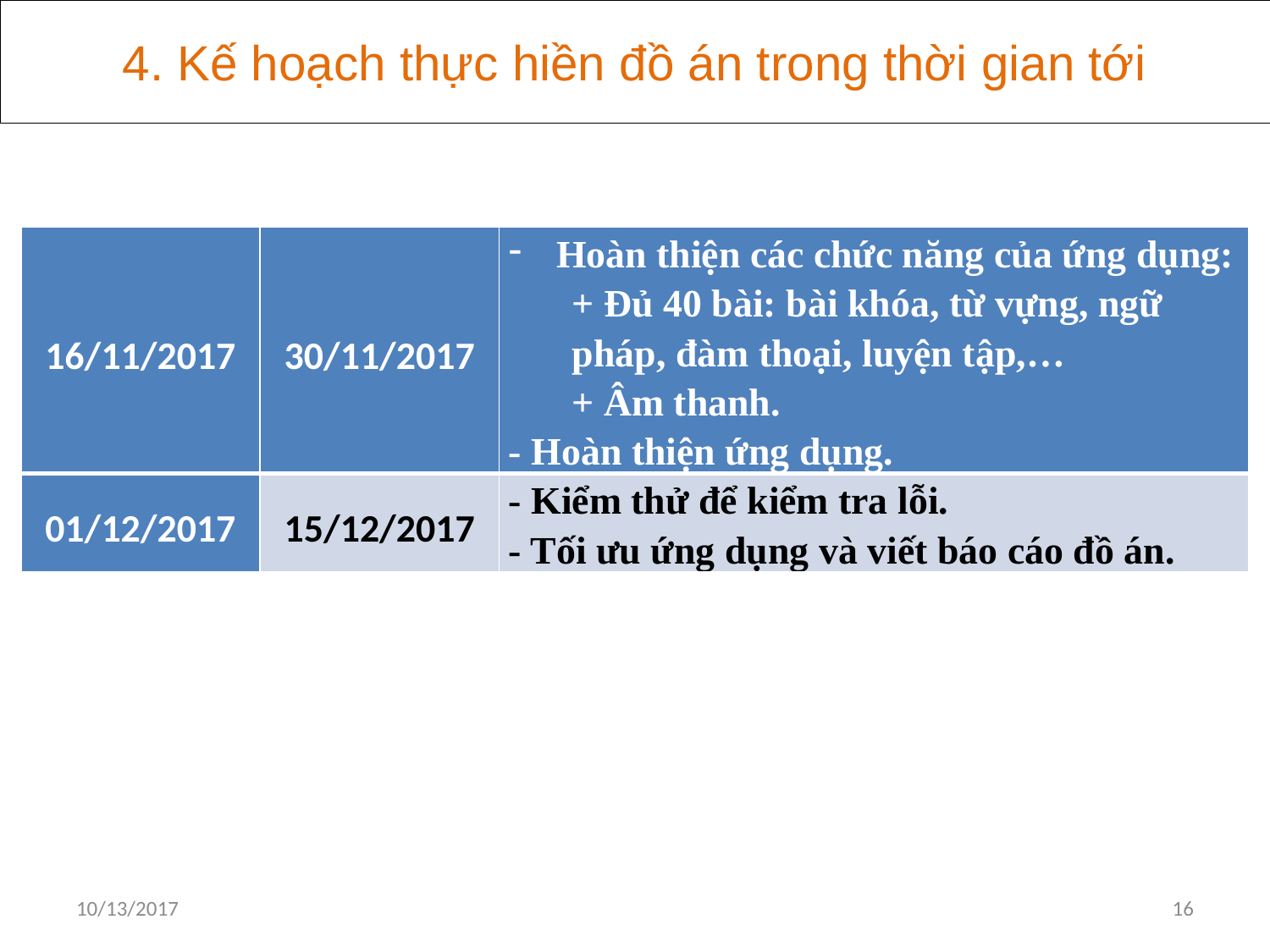

4. Kế hoạch thực hiền đồ án trong thời gian tới
| 16/11/2017 | 30/11/2017 | Hoàn thiện các chức năng của ứng dụng: + Đủ 40 bài: bài khóa, từ vựng, ngữ pháp, đàm thoại, luyện tập,… + Âm thanh. - Hoàn thiện ứng dụng. |
| --- | --- | --- |
| 01/12/2017 | 15/12/2017 | - Kiểm thử để kiểm tra lỗi. - Tối ưu ứng dụng và viết báo cáo đồ án. |
10/13/2017

16